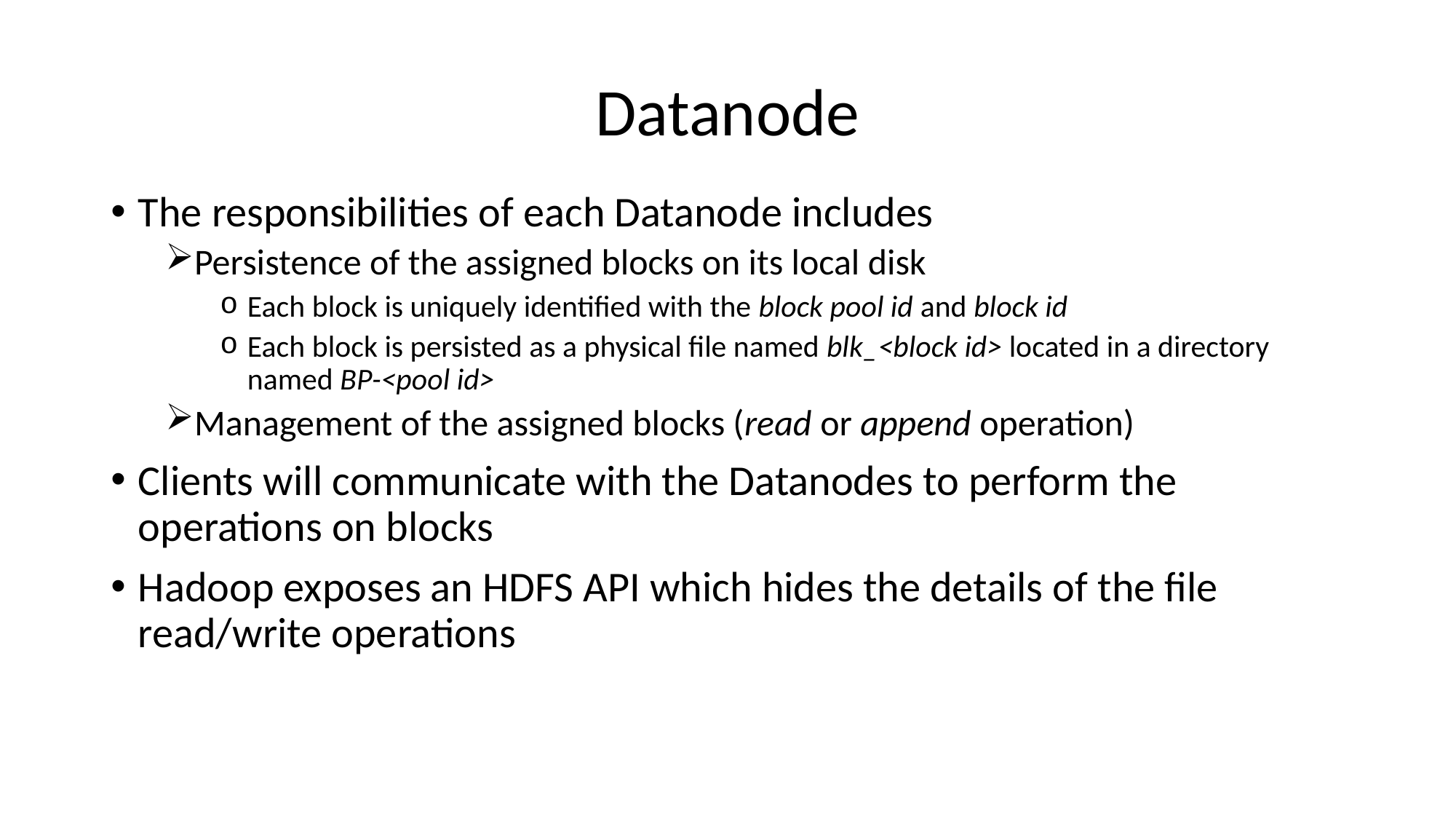

# Datanode
The responsibilities of each Datanode includes
Persistence of the assigned blocks on its local disk
Each block is uniquely identified with the block pool id and block id
Each block is persisted as a physical file named blk_<block id> located in a directory named BP-<pool id>
Management of the assigned blocks (read or append operation)
Clients will communicate with the Datanodes to perform the operations on blocks
Hadoop exposes an HDFS API which hides the details of the file read/write operations